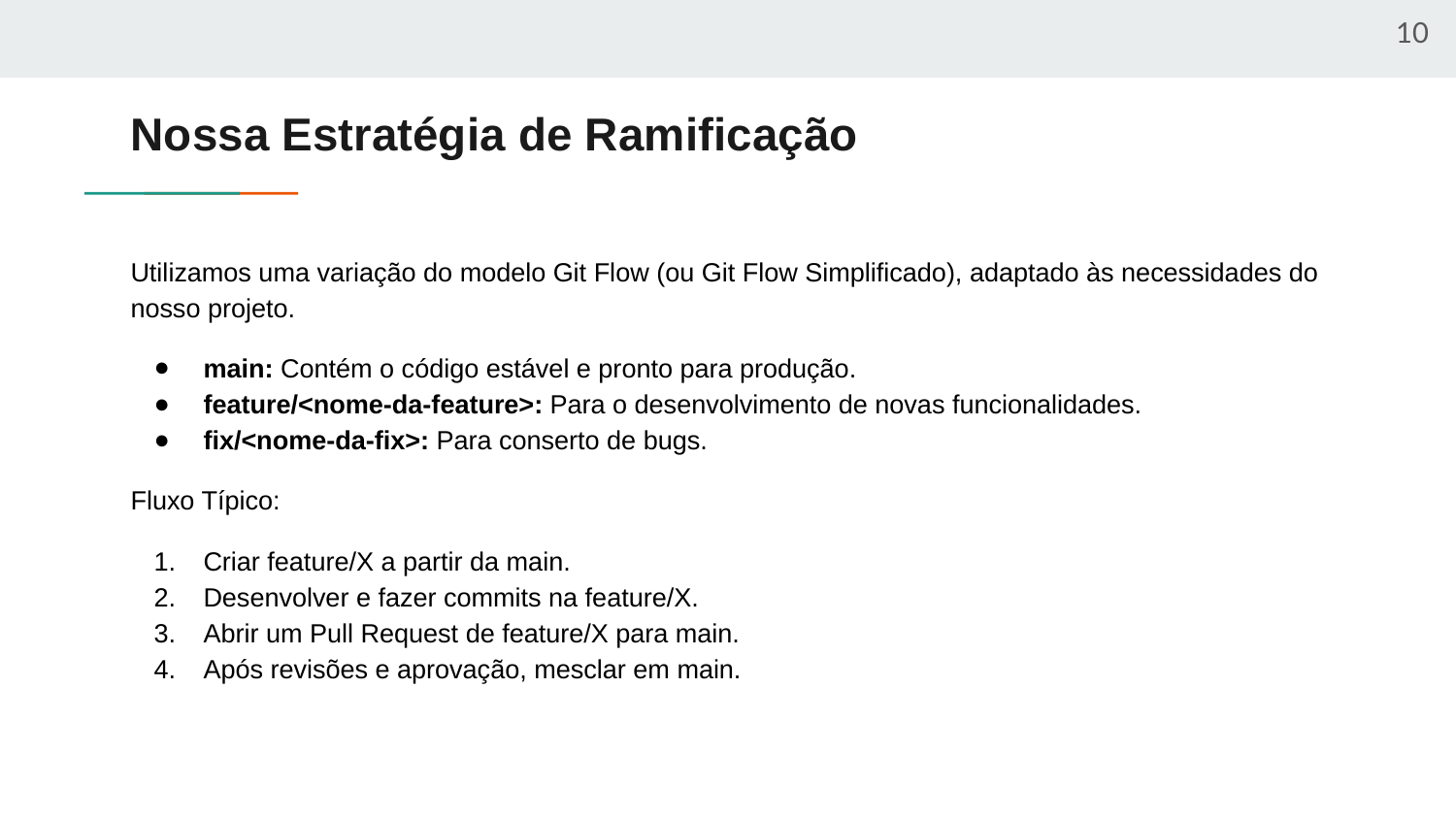

10
# Nossa Estratégia de Ramificação
Utilizamos uma variação do modelo Git Flow (ou Git Flow Simplificado), adaptado às necessidades do nosso projeto.
main: Contém o código estável e pronto para produção.
feature/<nome-da-feature>: Para o desenvolvimento de novas funcionalidades.
fix/<nome-da-fix>: Para conserto de bugs.
Fluxo Típico:
Criar feature/X a partir da main.
Desenvolver e fazer commits na feature/X.
Abrir um Pull Request de feature/X para main.
Após revisões e aprovação, mesclar em main.